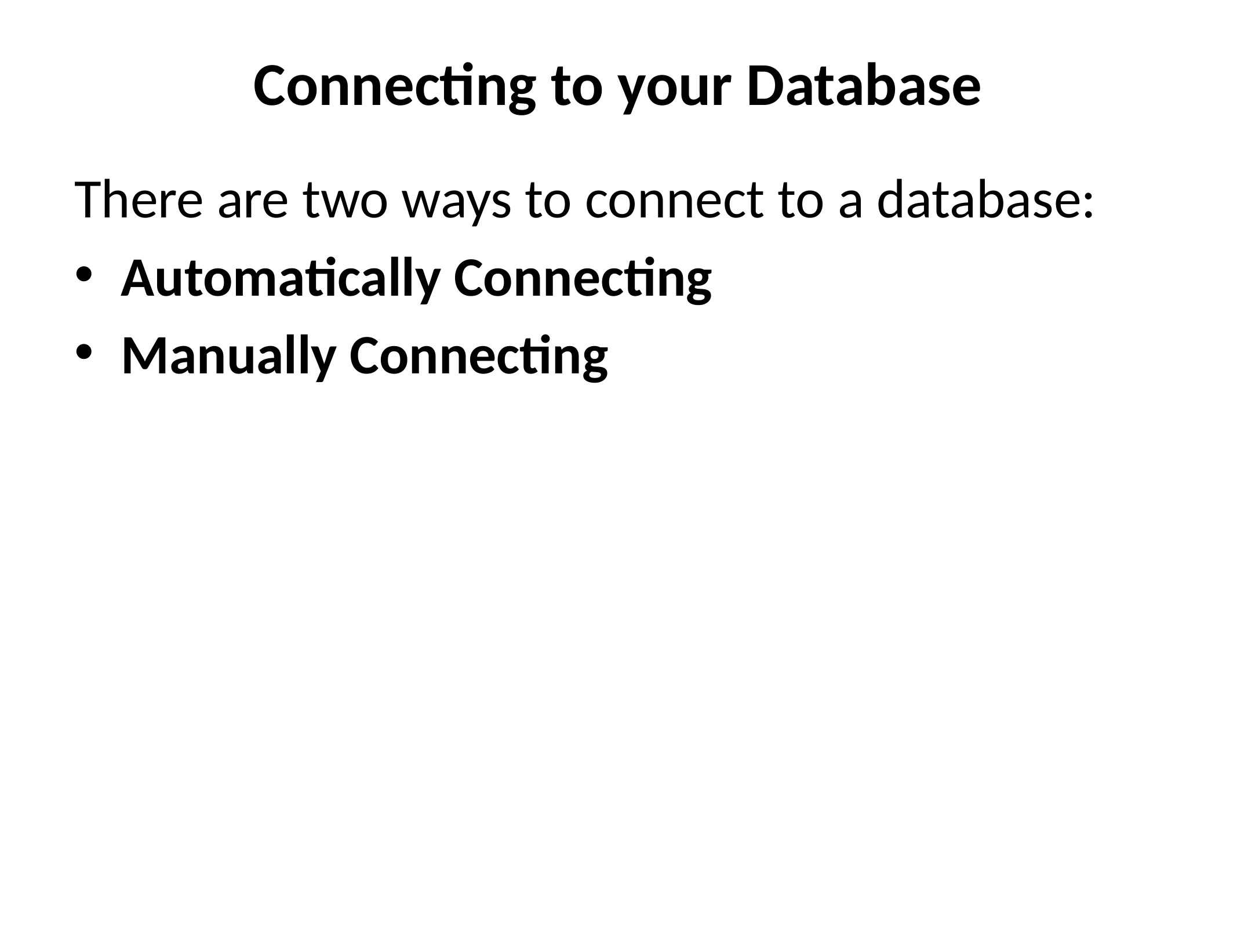

# Connecting to your Database
There are two ways to connect to a database:
Automatically Connecting
Manually Connecting